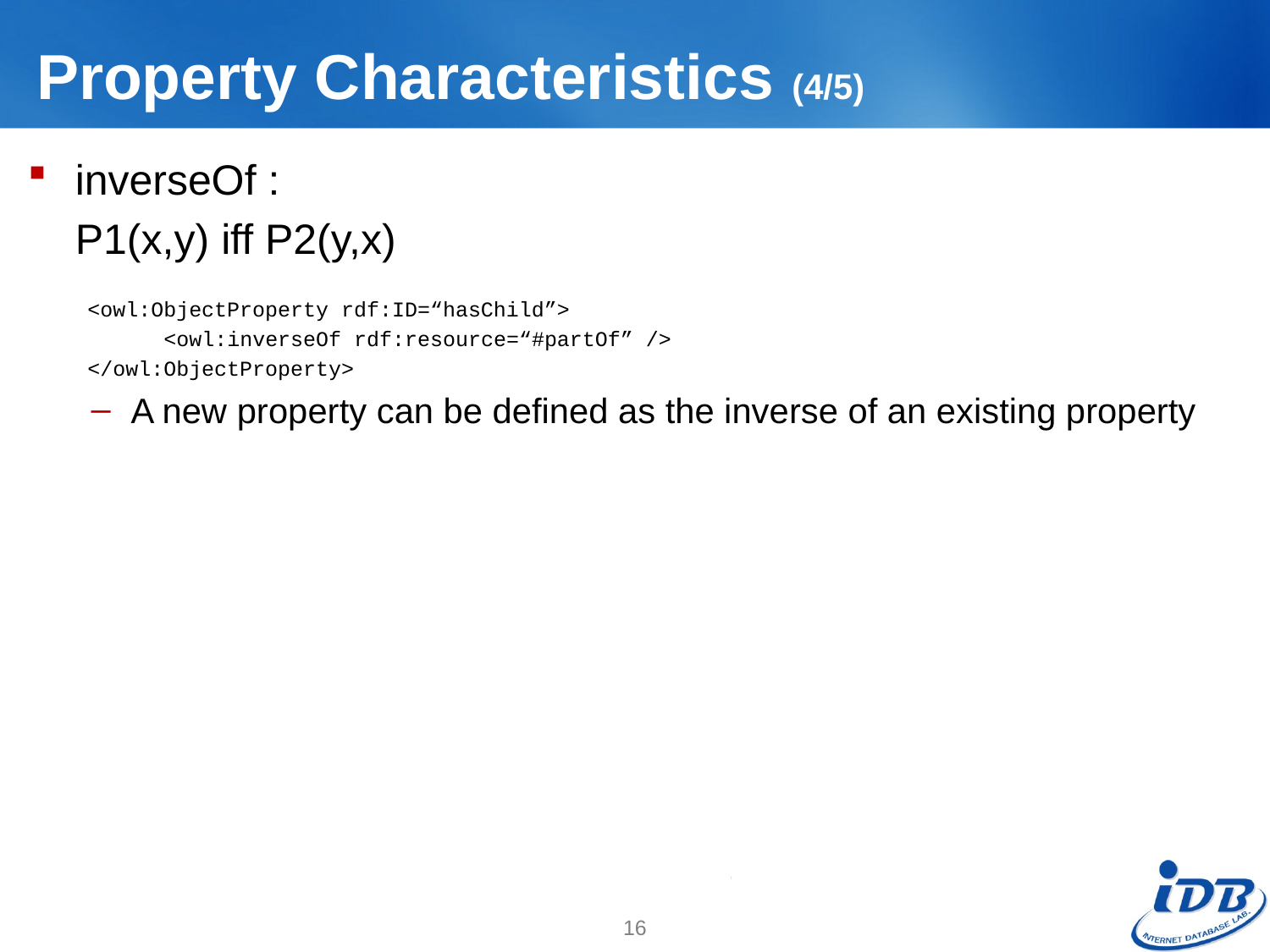

# Property Characteristics (4/5)
inverseOf :
	P1(x,y) iff P2(y,x)

A new property can be defined as the inverse of an existing property
<owl:ObjectProperty rdf:ID=“hasChild”>
      <owl:inverseOf rdf:resource=“#partOf” />
</owl:ObjectProperty>
16